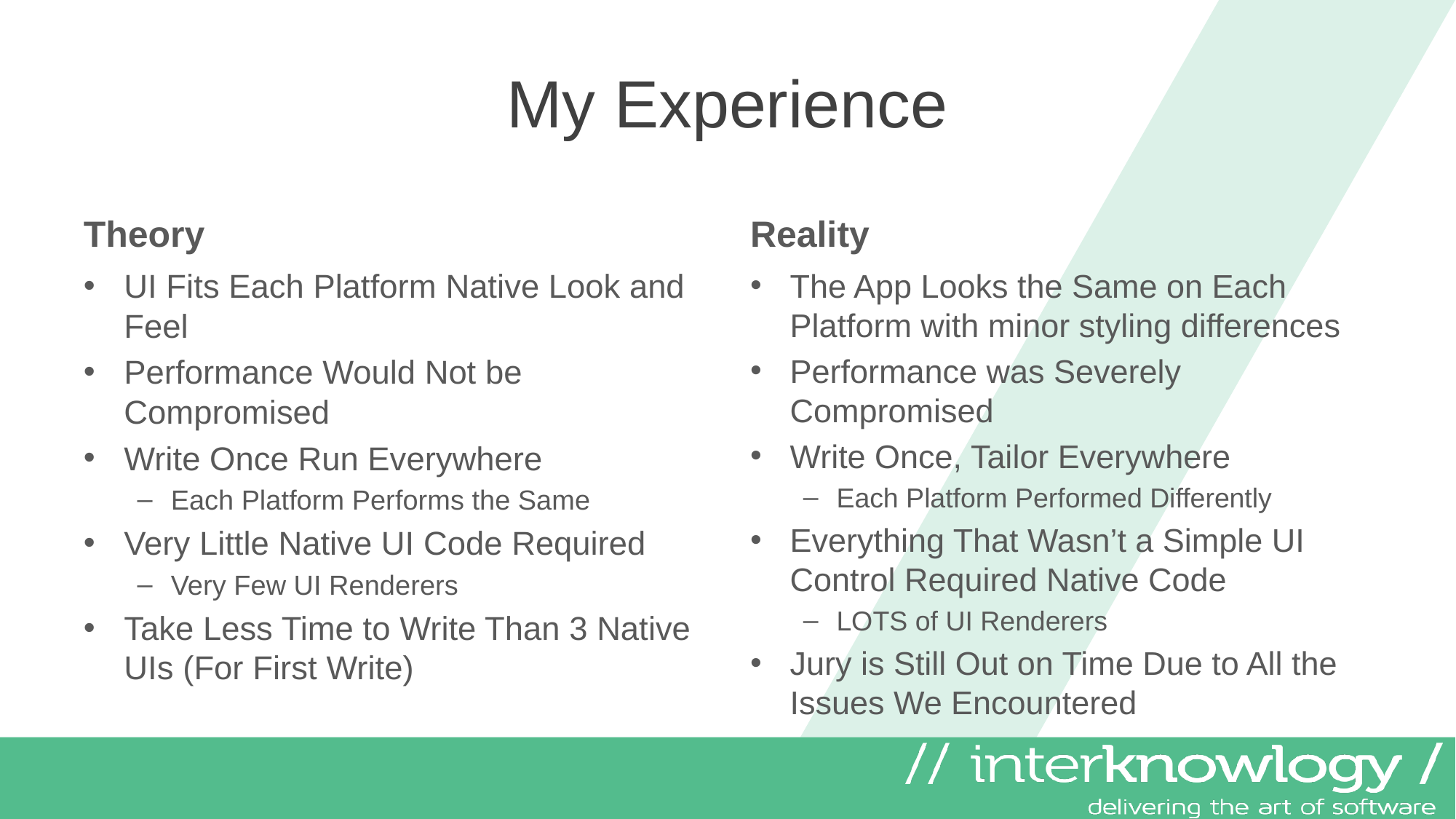

# My Experience
Theory
Reality
UI Fits Each Platform Native Look and Feel
Performance Would Not be Compromised
Write Once Run Everywhere
Each Platform Performs the Same
Very Little Native UI Code Required
Very Few UI Renderers
Take Less Time to Write Than 3 Native UIs (For First Write)
The App Looks the Same on Each Platform with minor styling differences
Performance was Severely Compromised
Write Once, Tailor Everywhere
Each Platform Performed Differently
Everything That Wasn’t a Simple UI Control Required Native Code
LOTS of UI Renderers
Jury is Still Out on Time Due to All the Issues We Encountered